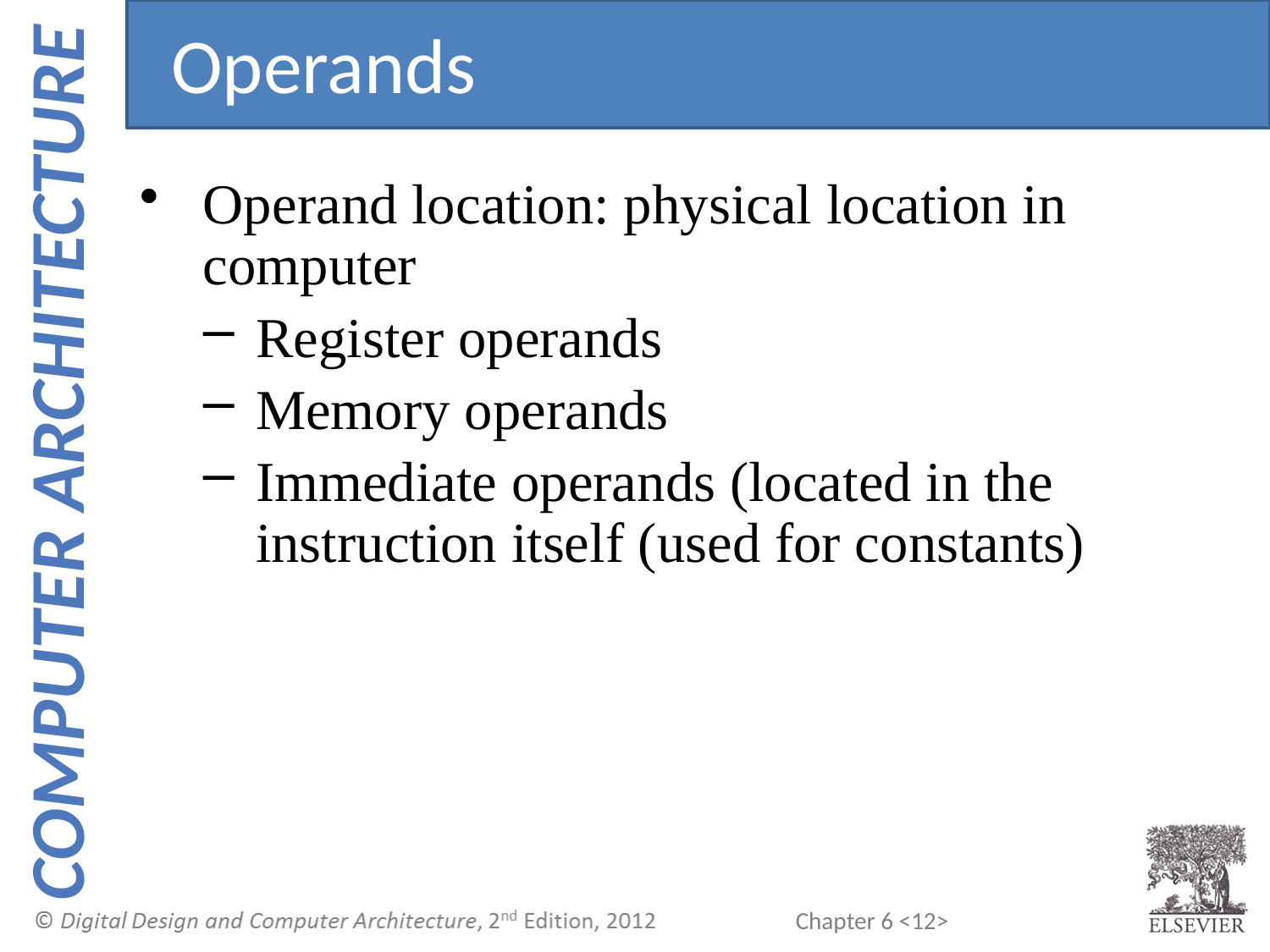

Operands

Operand location: physical location in computer
Register operands
Memory operands
Immediate operands (located in the instruction itself (used for constants)